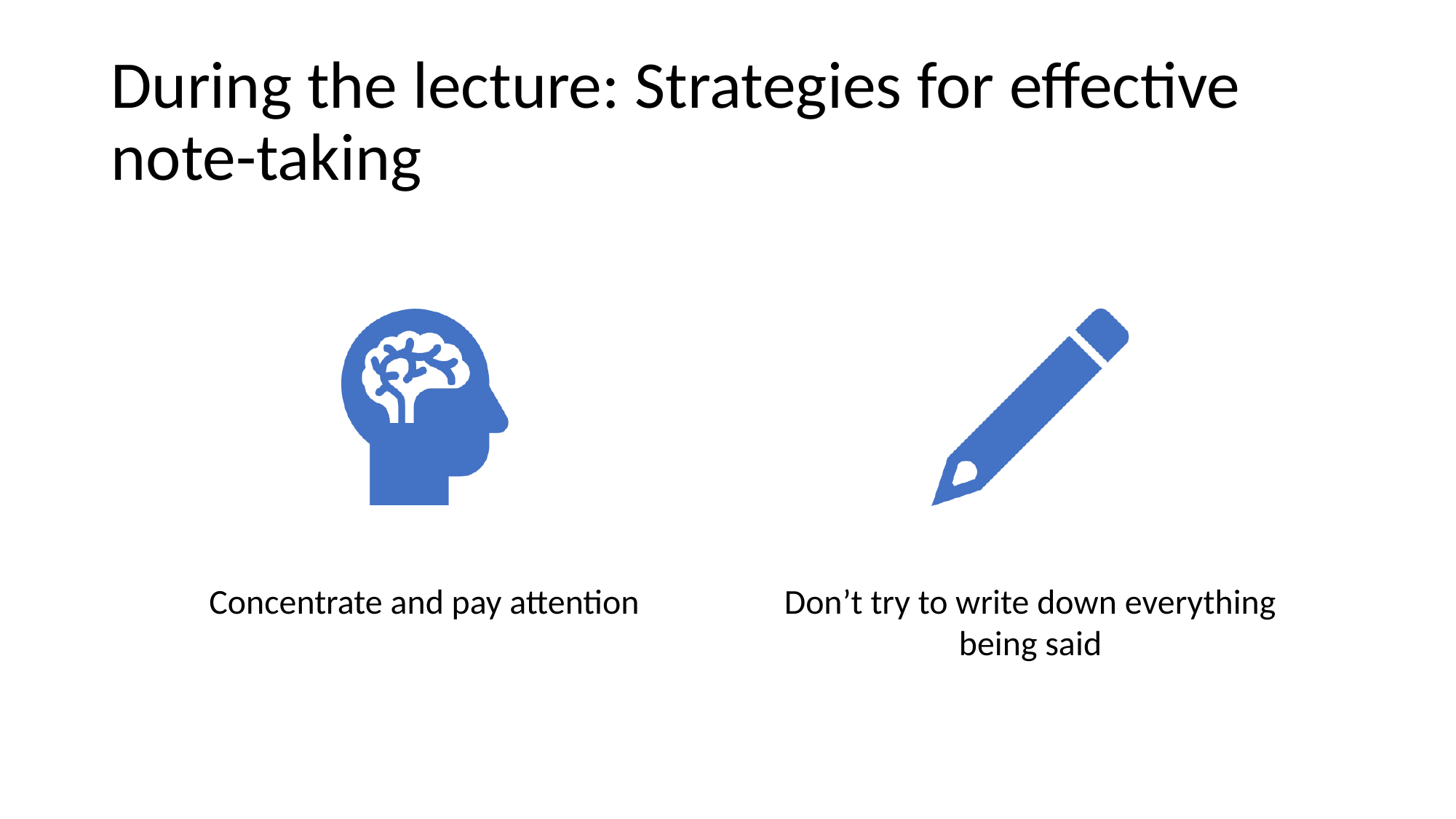

# During the lecture: Strategies for effective note-taking
Concentrate and pay attention
Don’t try to write down everything being said